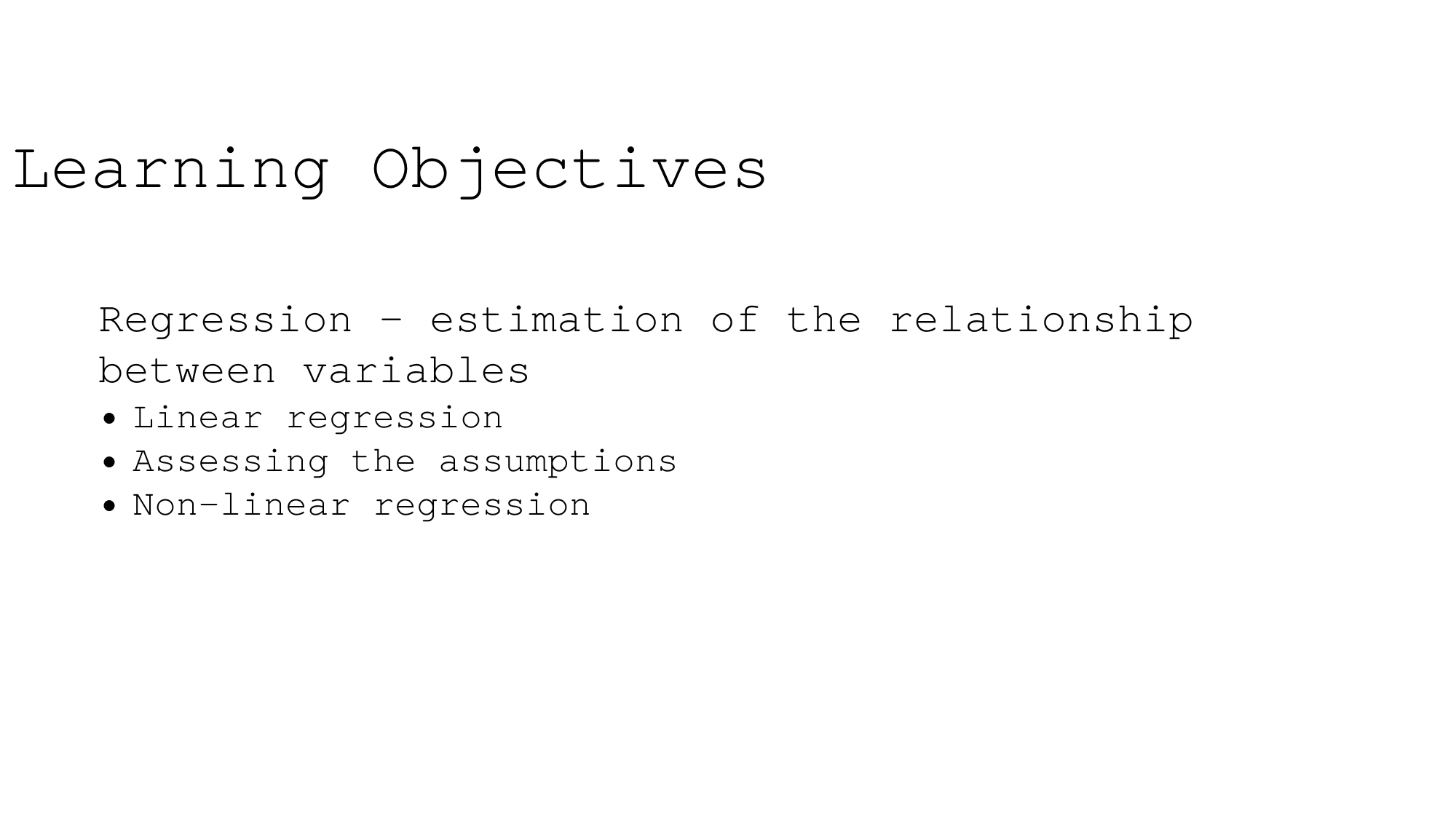

Learning Objectives
Regression – estimation of the relationship between variables
Linear regression
Assessing the assumptions
Non-linear regression